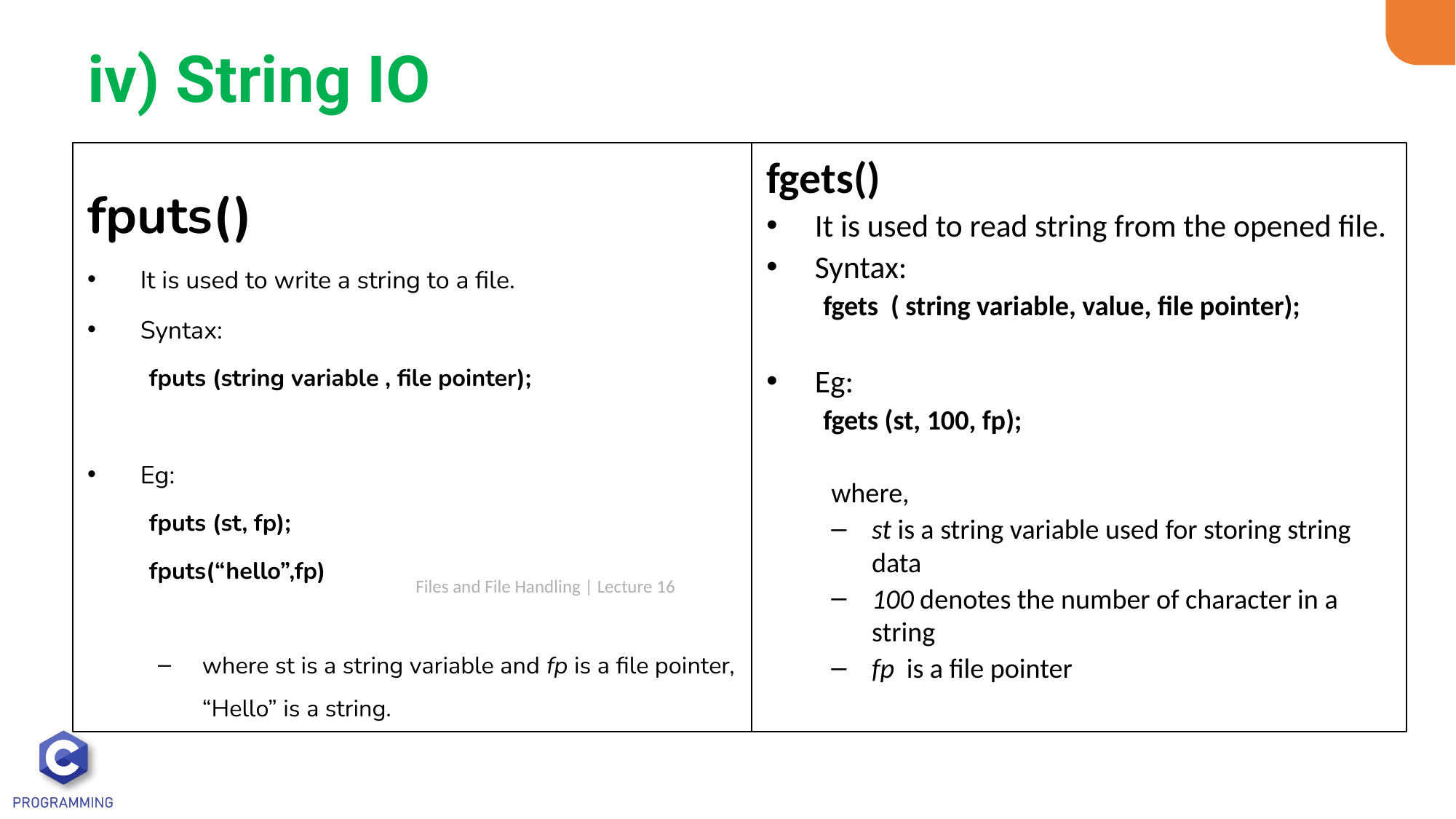

# iv) String IO
fputs()
It is used to write a string to a file.
Syntax:
fputs (string variable , file pointer);

Eg:
fputs (st, fp);
fputs(“hello”,fp)

where st is a string variable and fp is a file pointer, “Hello” is a string.

fgets()
It is used to read string from the opened file.
Syntax:
fgets  ( string variable, value, file pointer);

Eg:
fgets (st, 100, fp);

where,
st is a string variable used for storing string data
100 denotes the number of character in a string
fp  is a file pointer
Files and File Handling | Lecture 16